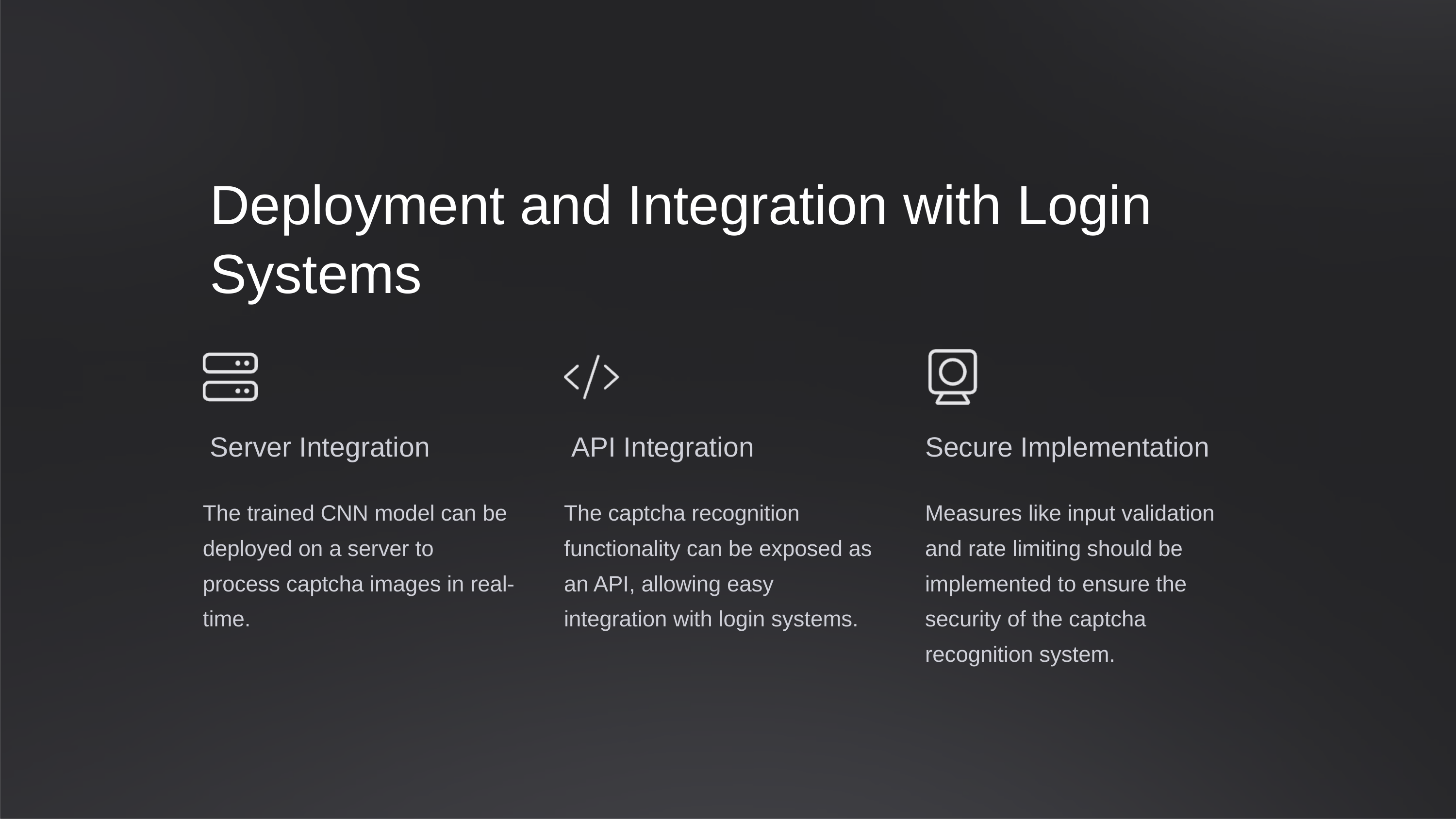

Deployment and Integration with Login Systems

Server Integration
API Integration
Secure Implementation
The trained CNN model can be deployed on a server to process captcha images in real-time.
The captcha recognition functionality can be exposed as an API, allowing easy integration with login systems.
Measures like input validation and rate limiting should be implemented to ensure the security of the captcha recognition system.